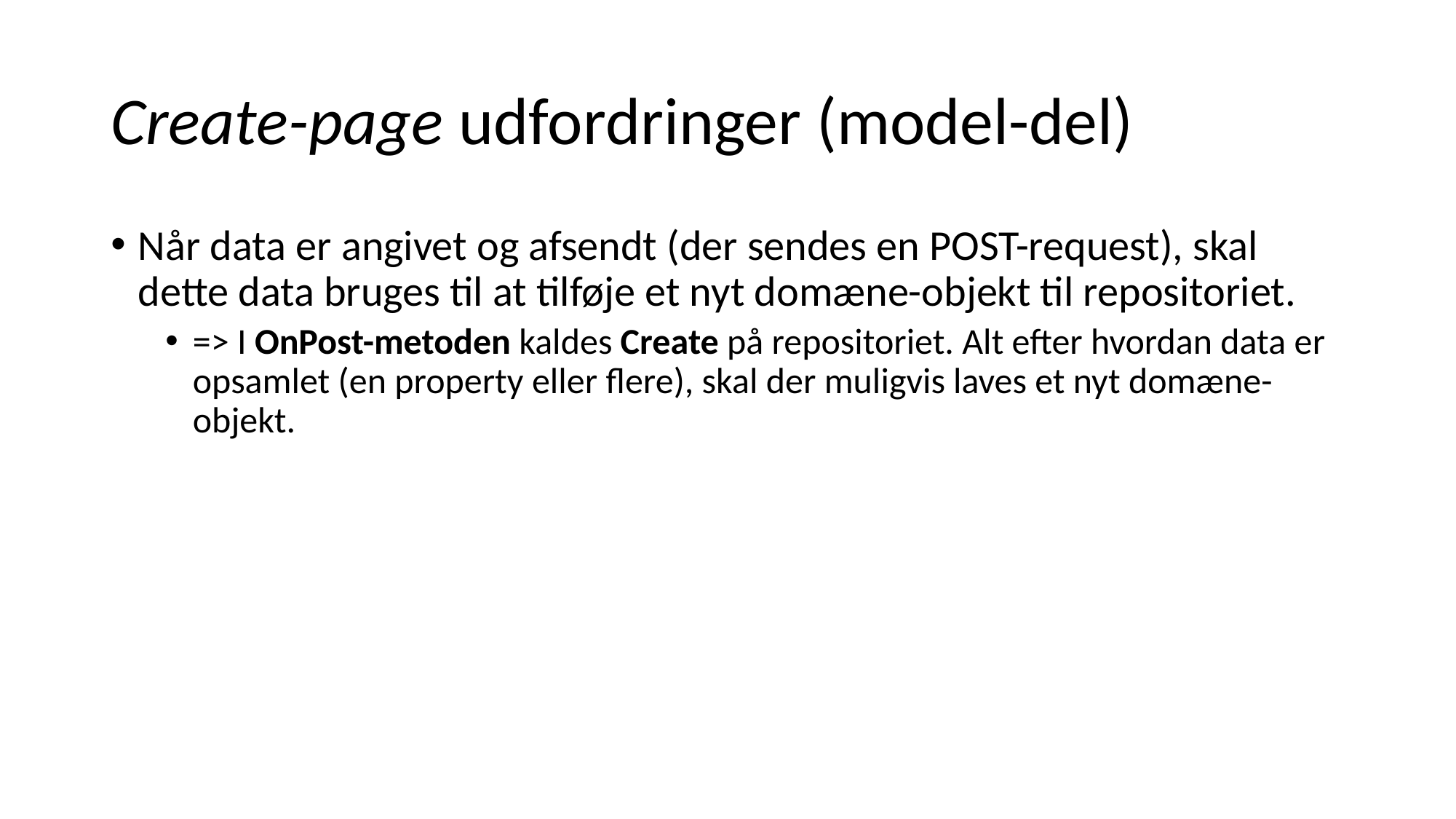

# Create-page udfordringer (model-del)
Når data er angivet og afsendt (der sendes en POST-request), skal dette data bruges til at tilføje et nyt domæne-objekt til repositoriet.
=> I OnPost-metoden kaldes Create på repositoriet. Alt efter hvordan data er opsamlet (en property eller flere), skal der muligvis laves et nyt domæne-objekt.